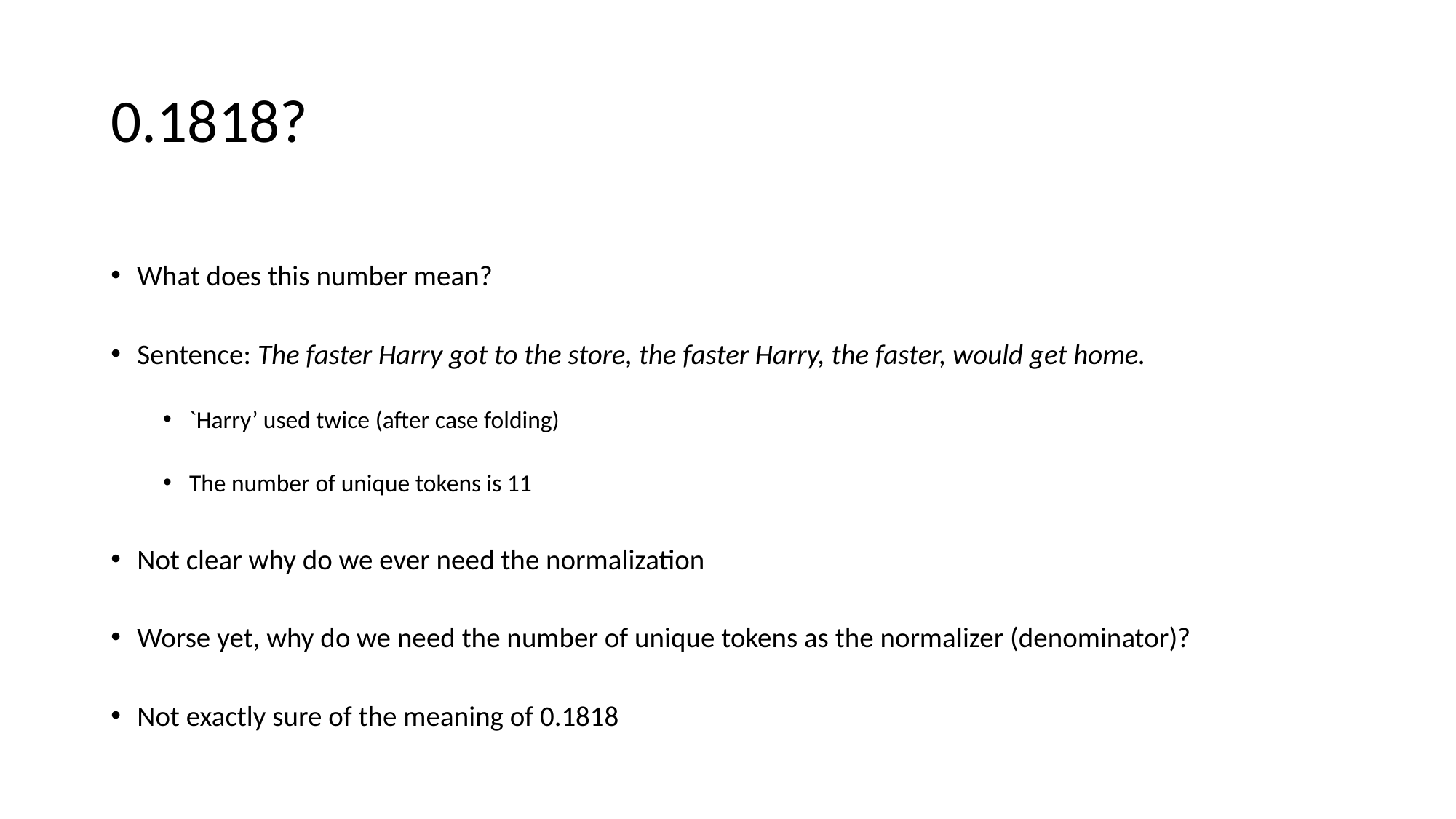

# 0.1818?
What does this number mean?
Sentence: The faster Harry got to the store, the faster Harry, the faster, would get home.
`Harry’ used twice (after case folding)
The number of unique tokens is 11
Not clear why do we ever need the normalization
Worse yet, why do we need the number of unique tokens as the normalizer (denominator)?
Not exactly sure of the meaning of 0.1818